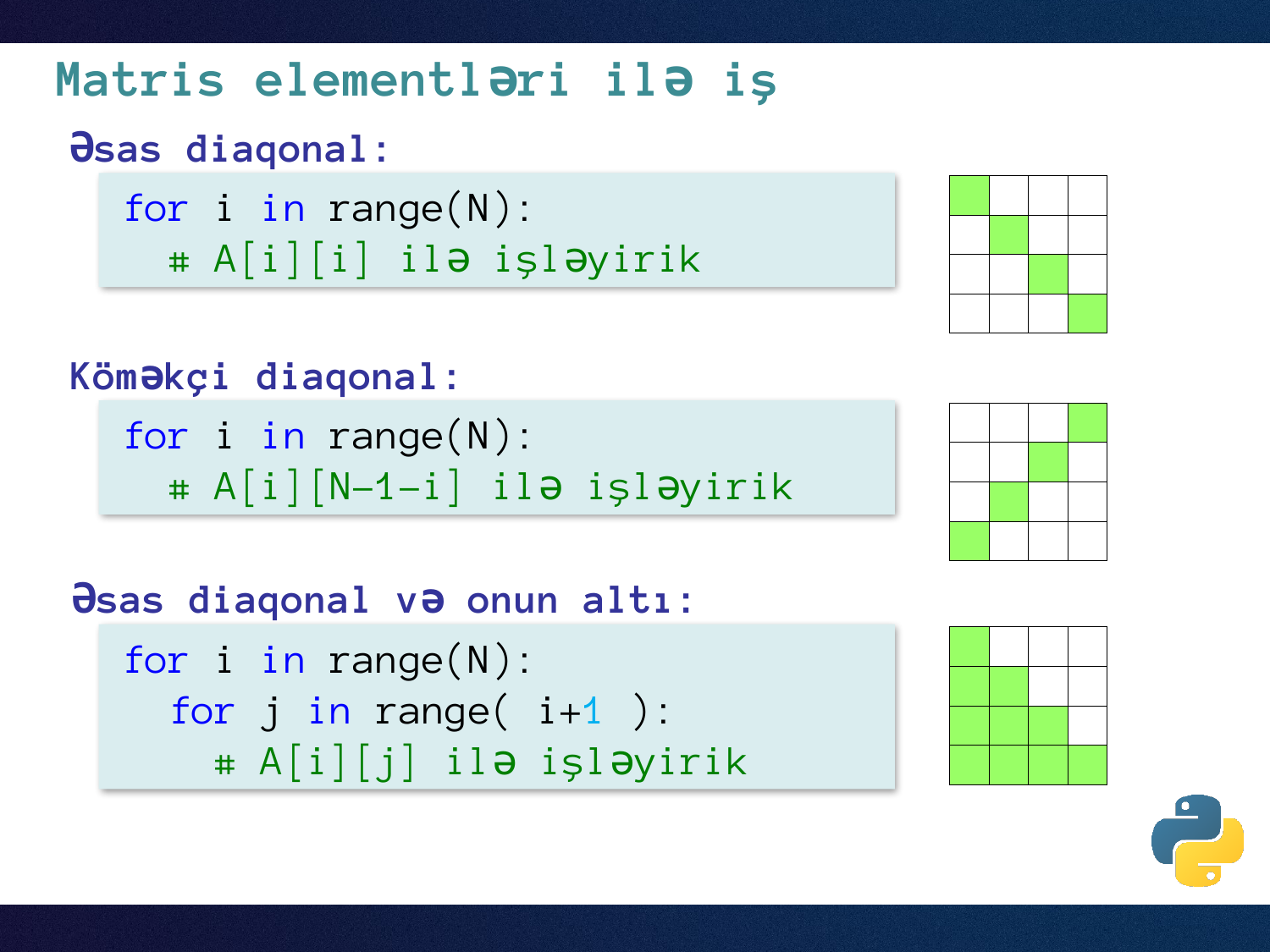

# Matris elementləri ilə iş
Əsas diaqonal:
for i in range(N):
  # A[i][i] ilə işləyirik
|  |  |  |  |
| --- | --- | --- | --- |
|  |  |  |  |
|  |  |  |  |
|  |  |  |  |
Köməkçi diaqonal:
for i in range(N):
  # A[i][N-1-i] ilə işləyirik
|  |  |  |  |
| --- | --- | --- | --- |
|  |  |  |  |
|  |  |  |  |
|  |  |  |  |
Əsas diaqonal və onun altı:
for i in range(N):
  for j in range( i+1 ):
    # A[i][j] ilə işləyirik
|  |  |  |  |
| --- | --- | --- | --- |
|  |  |  |  |
|  |  |  |  |
|  |  |  |  |